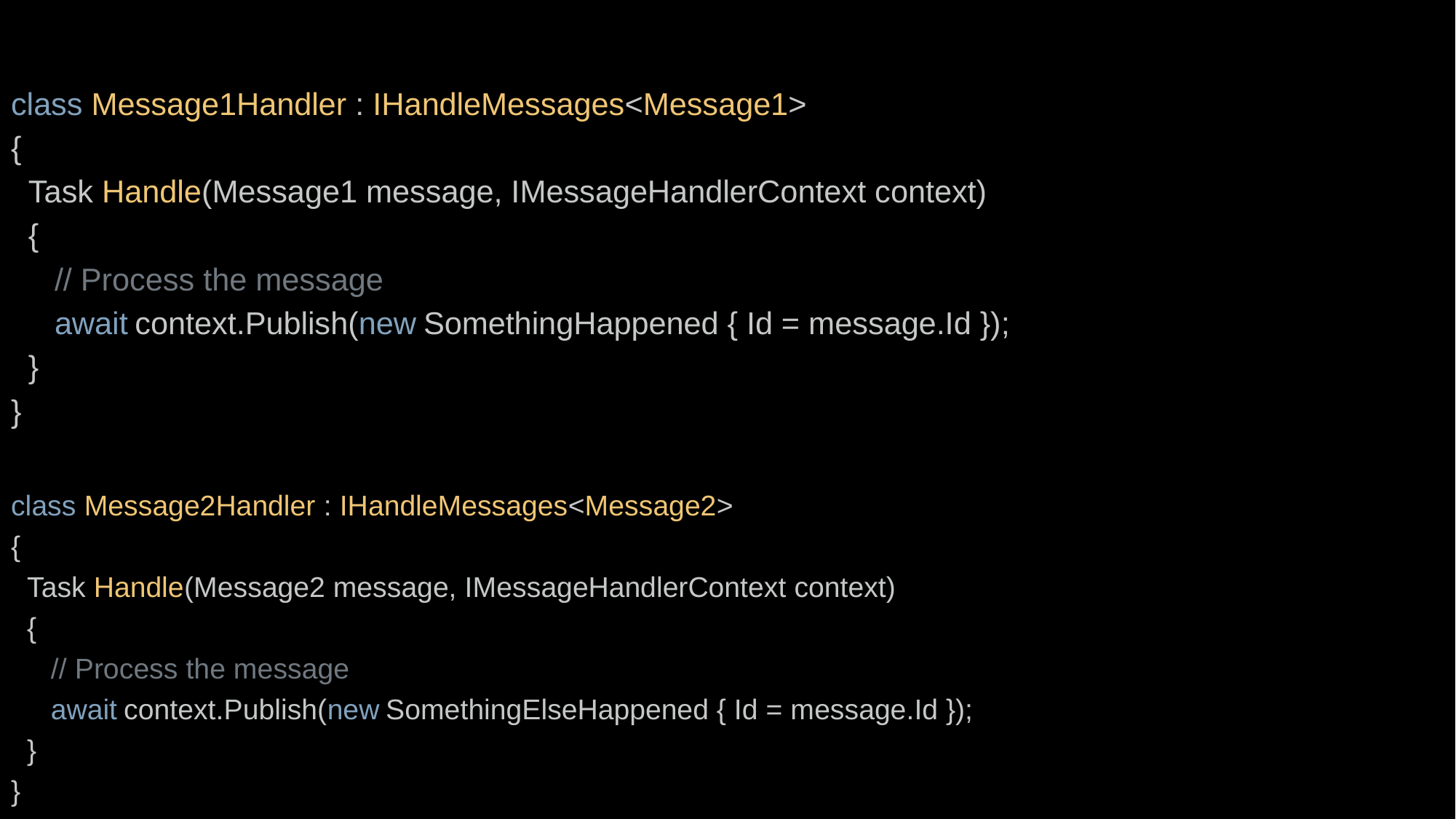

class Message1Handler : IHandleMessages<Message1>
{
  Task Handle(Message1 message, IMessageHandlerContext context)
  {
     // Process the message
     await context.Publish(new SomethingHappened { Id = message.Id });
  }
}

class Message2Handler : IHandleMessages<Message2>
{
  Task Handle(Message2 message, IMessageHandlerContext context)
  {
     // Process the message
     await context.Publish(new SomethingElseHappened { Id = message.Id });
  }
}